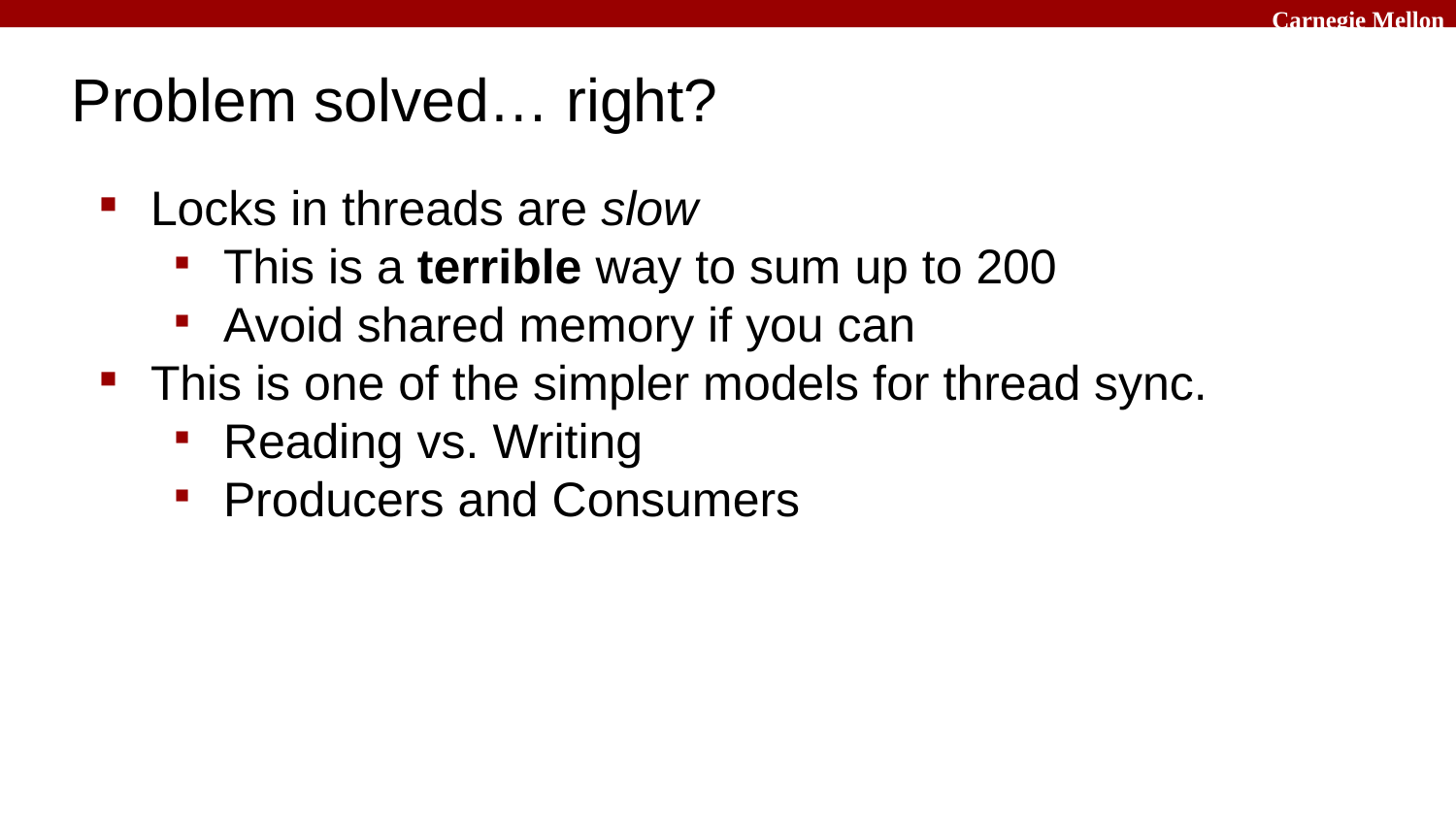

# Problem solved… right?
Locks in threads are slow
This is a terrible way to sum up to 200
Avoid shared memory if you can
This is one of the simpler models for thread sync.
Reading vs. Writing
Producers and Consumers